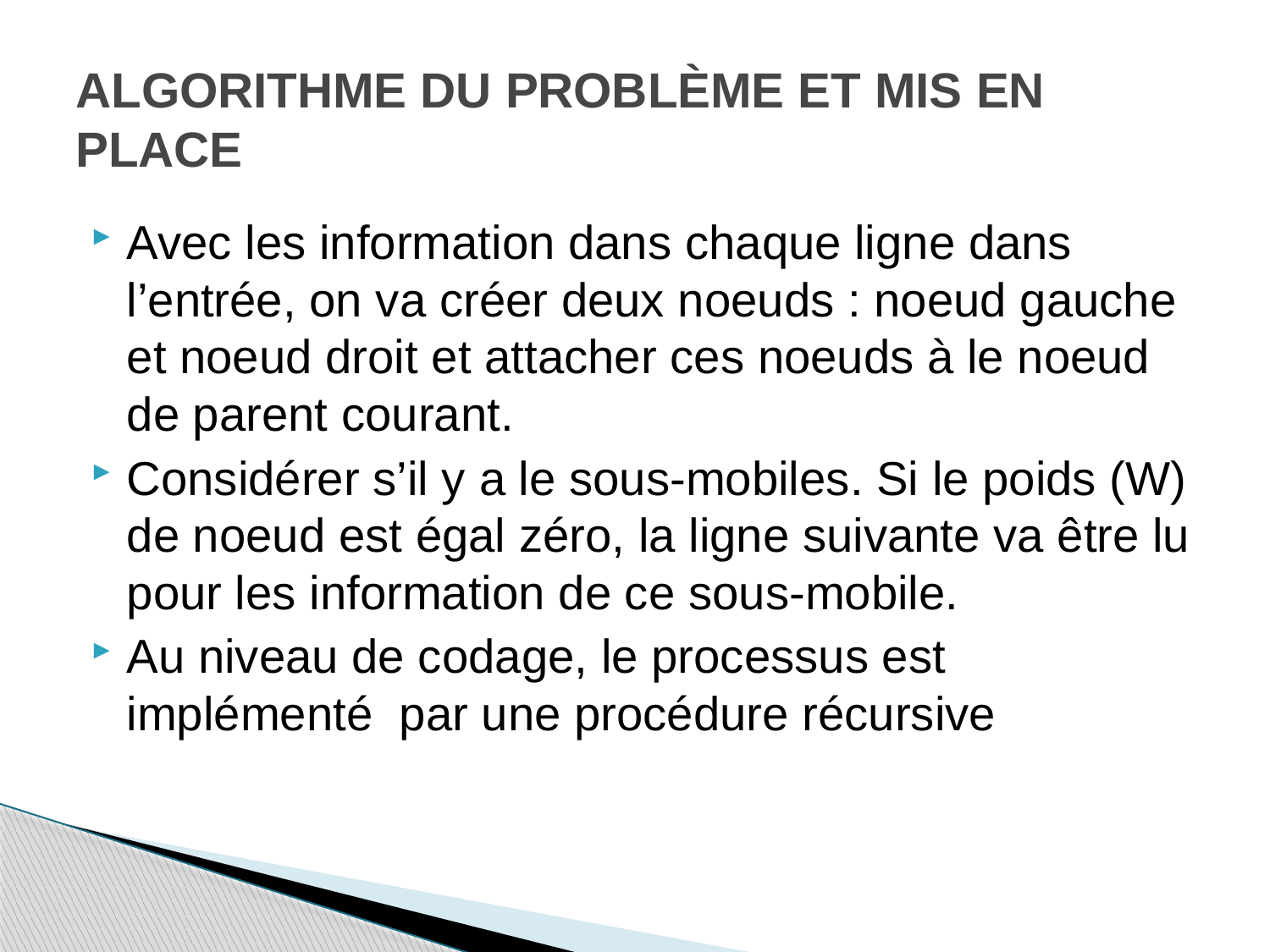

# ALGORITHME DU PROBLÈME ET MIS EN PLACE
Avec les information dans chaque ligne dans l’entrée, on va créer deux noeuds : noeud gauche et noeud droit et attacher ces noeuds à le noeud de parent courant.
Considérer s’il y a le sous-mobiles. Si le poids (W) de noeud est égal zéro, la ligne suivante va être lu pour les information de ce sous-mobile.
Au niveau de codage, le processus est implémenté  par une procédure récursive